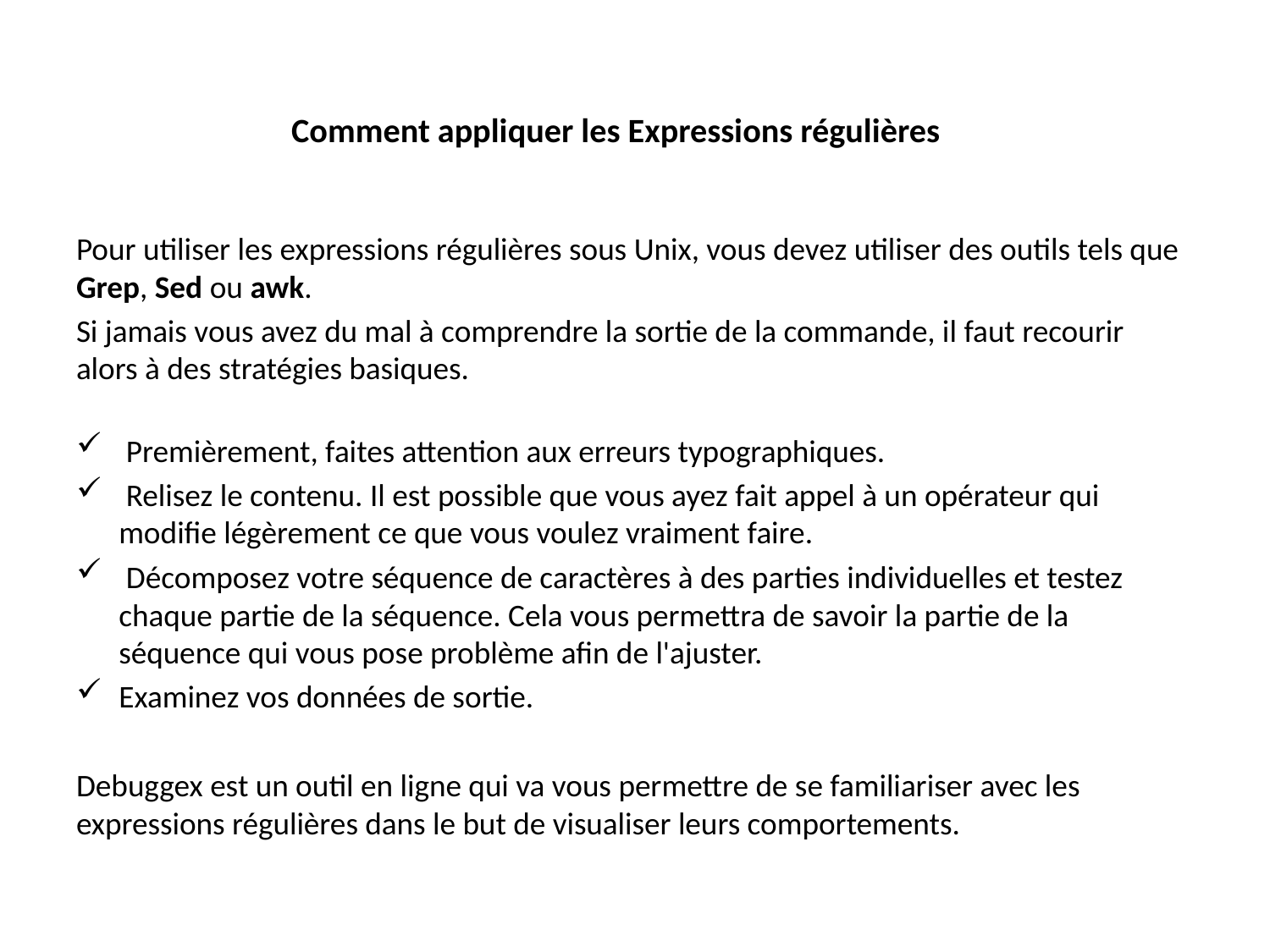

# Comment appliquer les Expressions régulières
Pour utiliser les expressions régulières sous Unix, vous devez utiliser des outils tels que Grep, Sed ou awk.
Si jamais vous avez du mal à comprendre la sortie de la commande, il faut recourir alors à des stratégies basiques.
 Premièrement, faites attention aux erreurs typographiques.
 Relisez le contenu. Il est possible que vous ayez fait appel à un opérateur qui modifie légèrement ce que vous voulez vraiment faire.
 Décomposez votre séquence de caractères à des parties individuelles et testez chaque partie de la séquence. Cela vous permettra de savoir la partie de la séquence qui vous pose problème afin de l'ajuster.
Examinez vos données de sortie.

Debuggex est un outil en ligne qui va vous permettre de se familiariser avec les expressions régulières dans le but de visualiser leurs comportements.